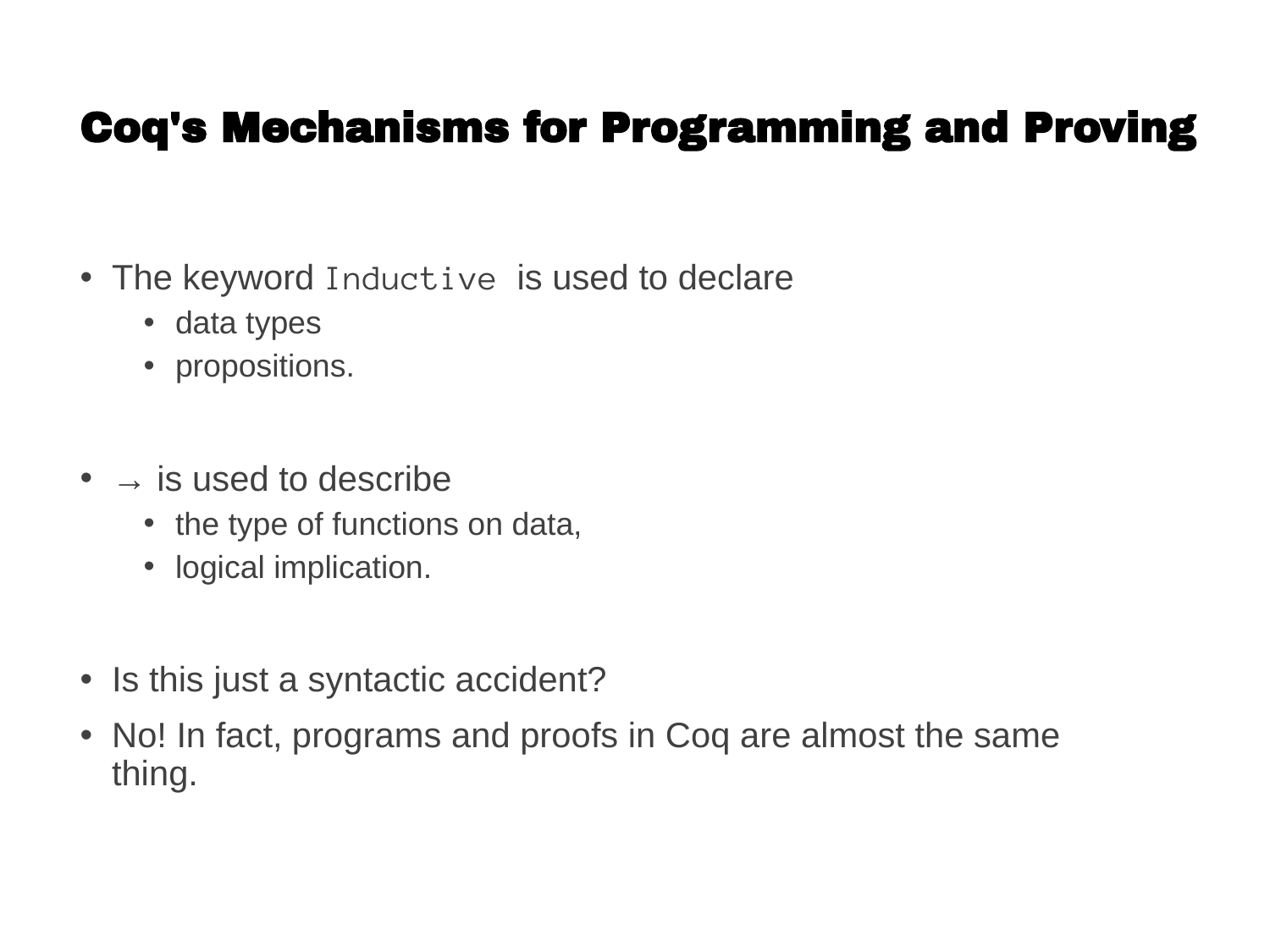

# Coq's Mechanisms for Programming and Proving
The keyword Inductive is used to declare
data types
propositions.

→ is used to describe
the type of functions on data,
logical implication.

Is this just a syntactic accident?
No! In fact, programs and proofs in Coq are almost the same thing.
5